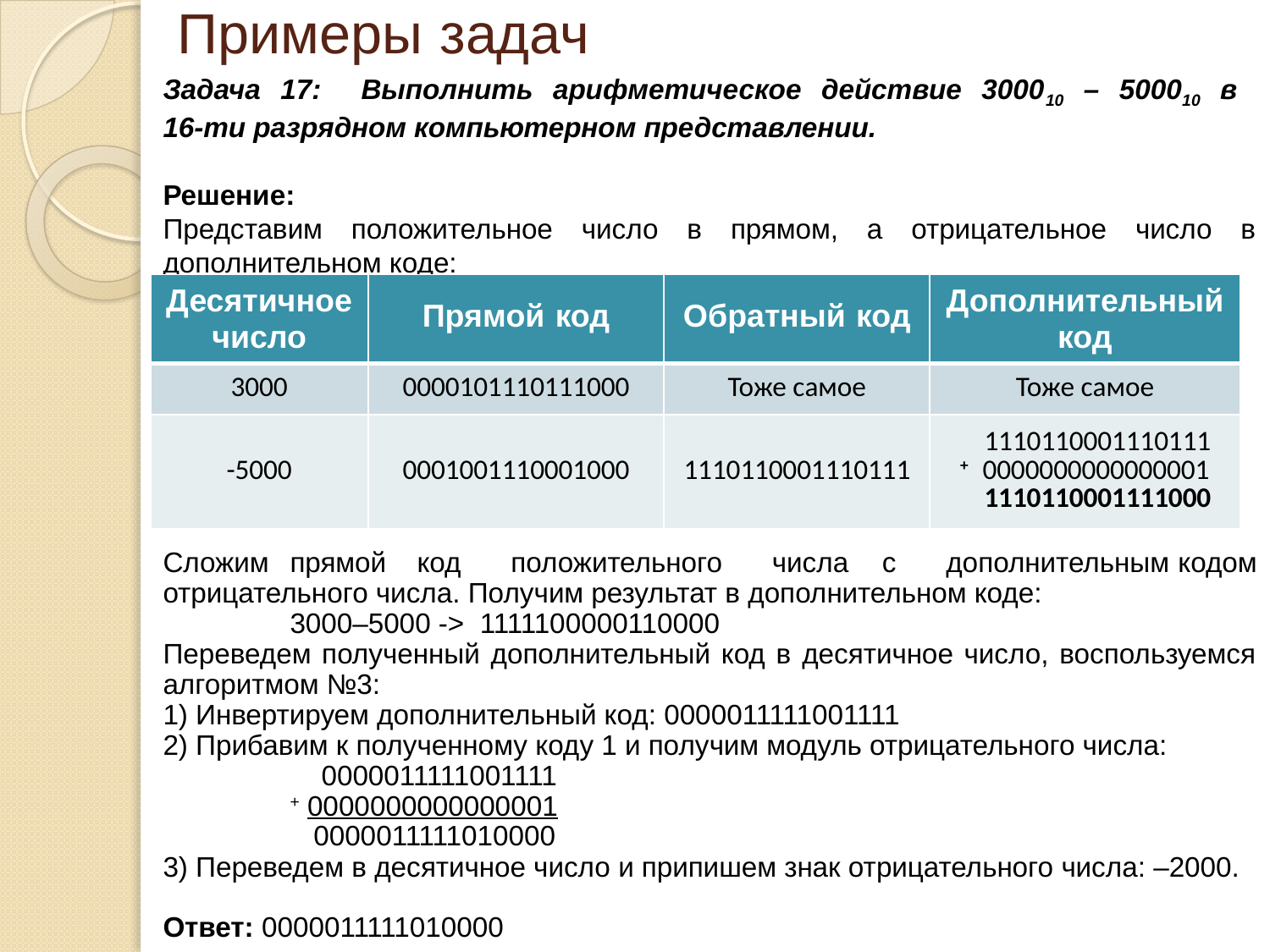

# Примеры задач
Задача 17:  Выполнить арифметическое действие 300010 – 500010 в
16-ти разрядном компьютерном представлении.

Решение:
Представим положительное число в прямом, а отрицательное число в дополнительном коде:

Сложим	прямой	код положительного числа	с дополнительным	кодом отрицательного числа. Получим результат в дополнительном коде:
	3000–5000 ->  1111100000110000
Переведем полученный дополнительный код в десятичное число, воспользуемся алгоритмом №3:
1) Инвертируем дополнительный код: 0000011111001111
2) Прибавим к полученному коду 1 и получим модуль отрицательного числа:
	    0000011111001111
	+ 0000000000000001
	   0000011111010000
3) Переведем в десятичное число и припишем знак отрицательного числа: –2000.

Ответ: 0000011111010000
| Десятичное число | Прямой код | Обратный код | Дополнительный код |
| --- | --- | --- | --- |
| 3000 | 0000101110111000 | Тоже самое | Тоже самое |
| -5000 | 0001001110001000 | 1110110001110111 | 1110110001110111 + 0000000000000001 1110110001111000 |